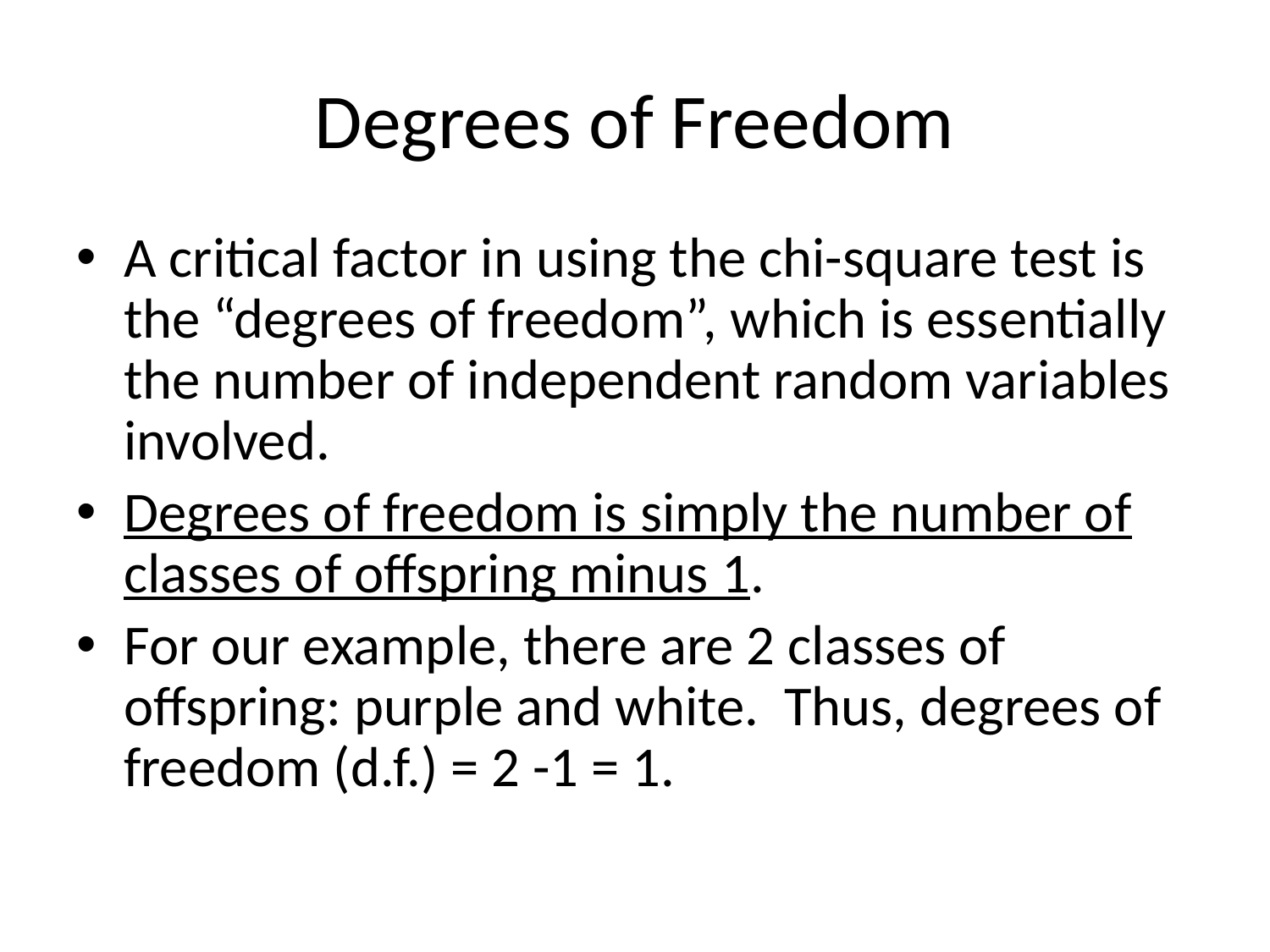

# Degrees of Freedom
A critical factor in using the chi-square test is the “degrees of freedom”, which is essentially the number of independent random variables involved.
Degrees of freedom is simply the number of classes of offspring minus 1.
For our example, there are 2 classes of offspring: purple and white.  Thus, degrees of freedom (d.f.) = 2 -1 = 1.